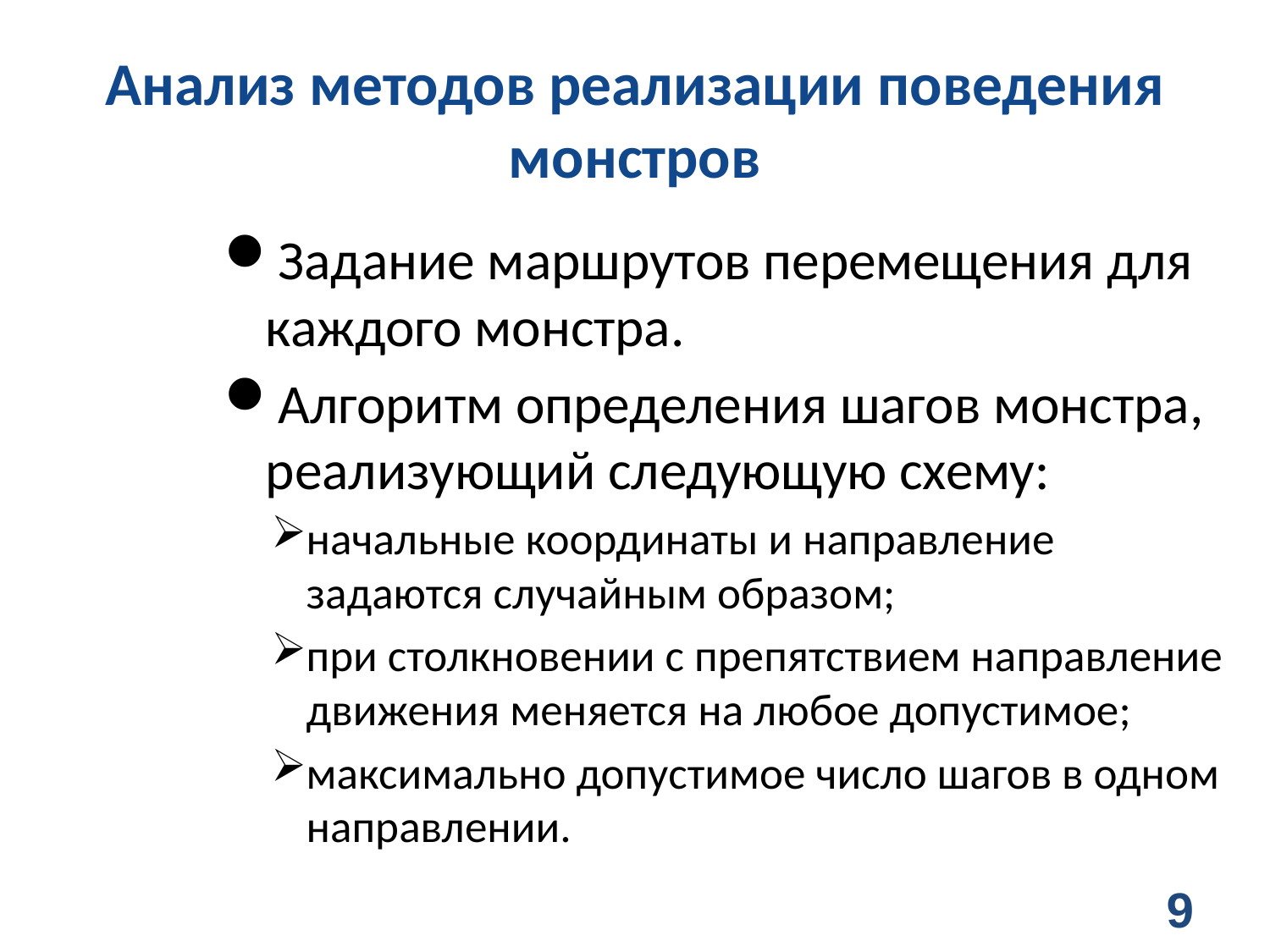

# Анализ методов реализации поведения монстров
Задание маршрутов перемещения для каждого монстра.
Алгоритм определения шагов монстра, реализующий следующую схему:
начальные координаты и направление задаются случайным образом;
при столкновении с препятствием направление движения меняется на любое допустимое;
максимально допустимое число шагов в одном направлении.
9